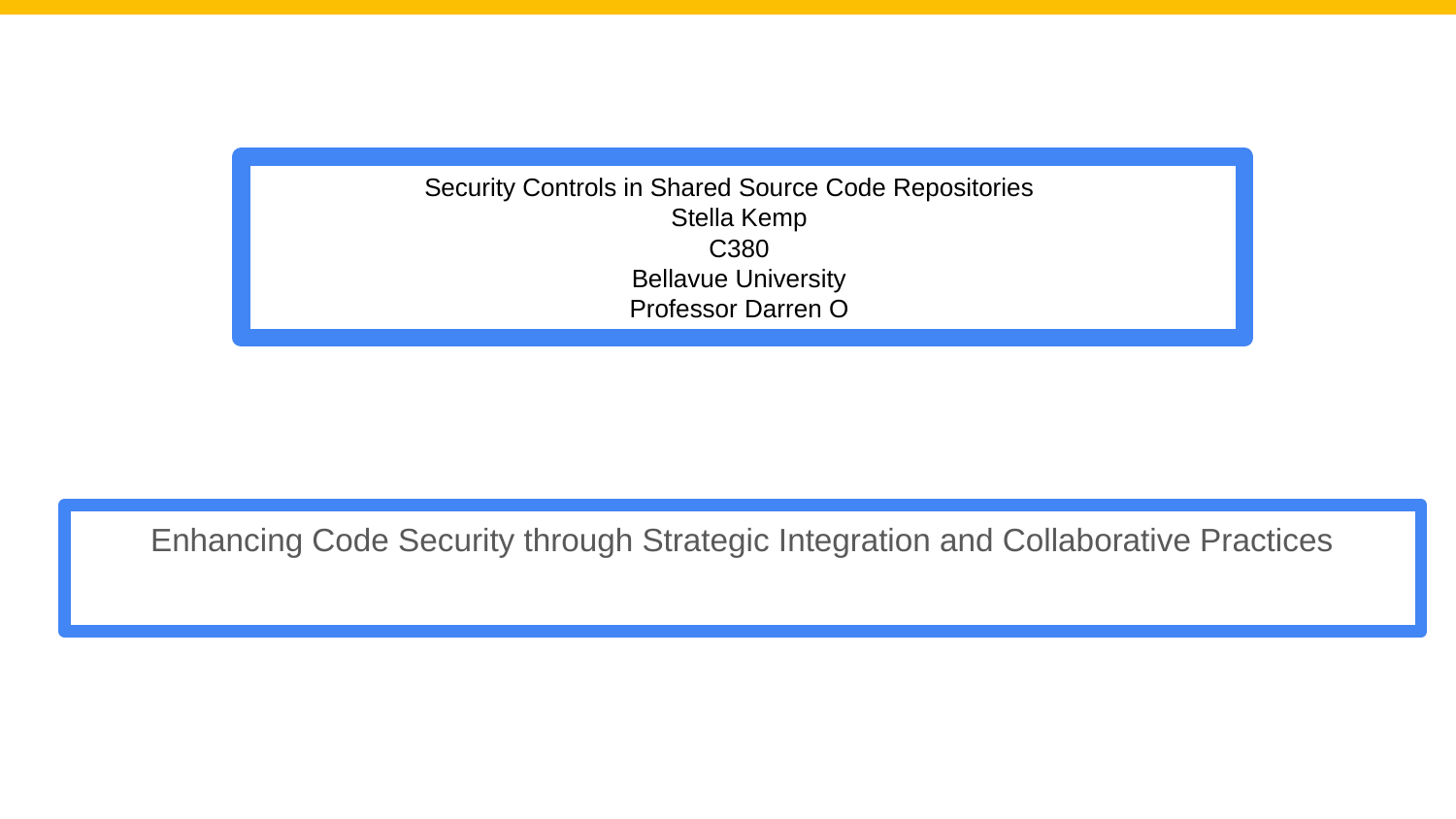

Security Controls in Shared Source Code Repositories
Stella Kemp
C380
Bellavue University
Professor Darren O
Enhancing Code Security through Strategic Integration and Collaborative Practices